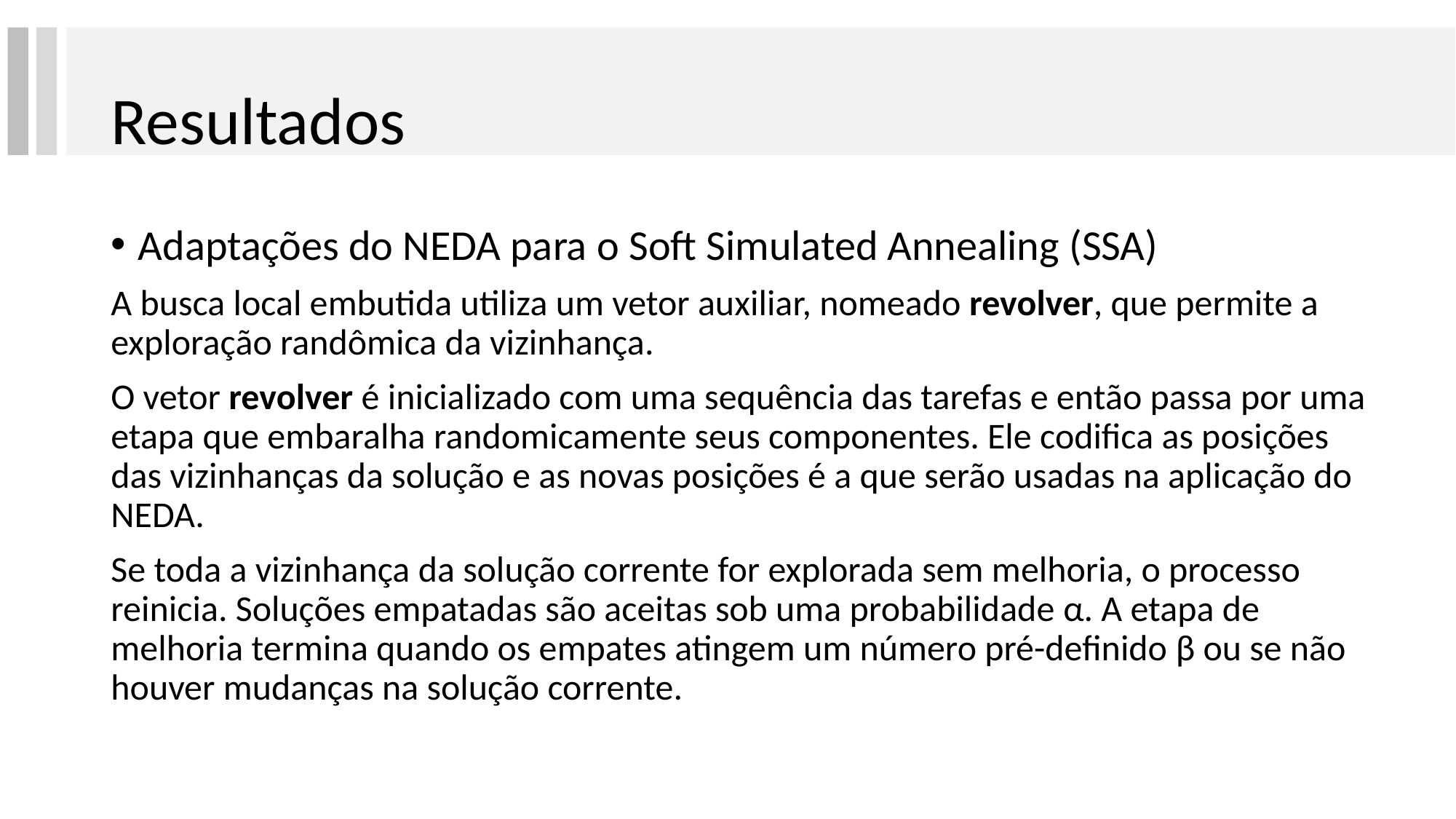

# Resultados
Adaptações do NEDA para o Soft Simulated Annealing (SSA)
A busca local embutida utiliza um vetor auxiliar, nomeado revolver, que permite a exploração randômica da vizinhança.
O vetor revolver é inicializado com uma sequência das tarefas e então passa por uma etapa que embaralha randomicamente seus componentes. Ele codifica as posições das vizinhanças da solução e as novas posições é a que serão usadas na aplicação do NEDA.
Se toda a vizinhança da solução corrente for explorada sem melhoria, o processo reinicia. Soluções empatadas são aceitas sob uma probabilidade α. A etapa de melhoria termina quando os empates atingem um número pré-definido β ou se não houver mudanças na solução corrente.